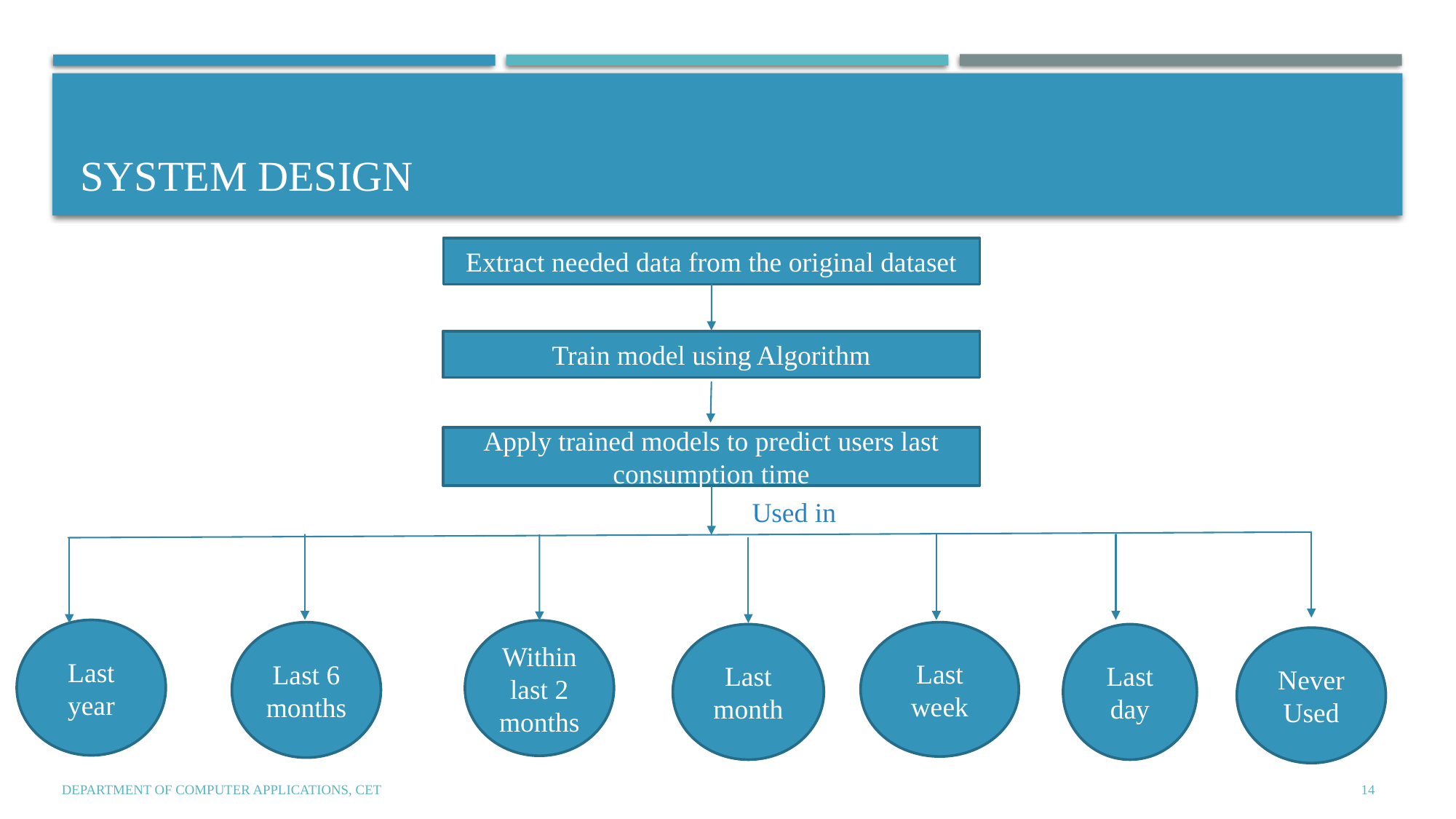

# System Design
Extract needed data from the original dataset
Train model using Algorithm
Apply trained models to predict users last consumption time
Used in
Last year
Within last 2 months
Last 6 months
Last week
Last month
Last day
Never Used
Department of Computer Applications, CET
14